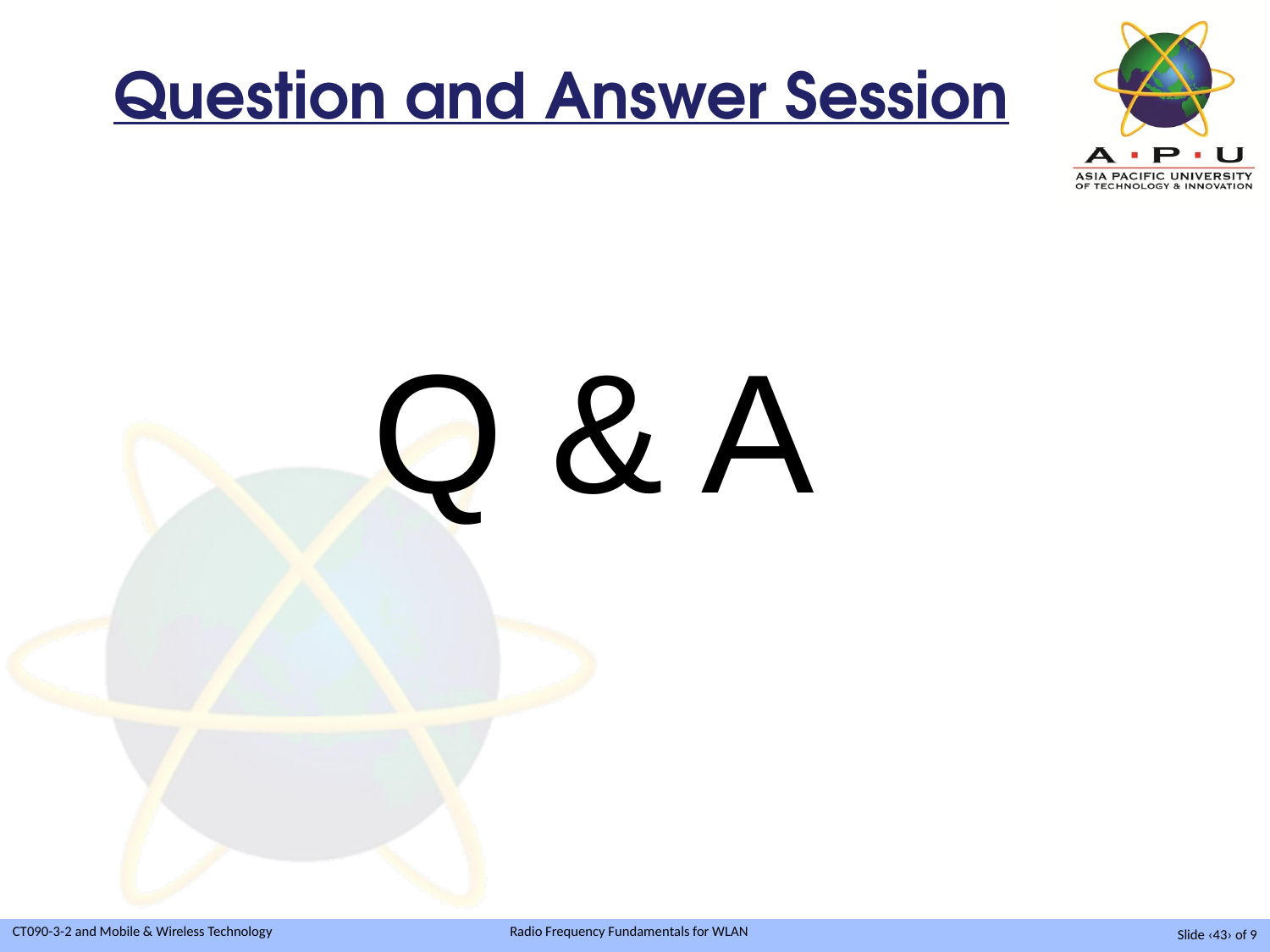

# Question and Answer Session
Q & A
Slide ‹43› of 9